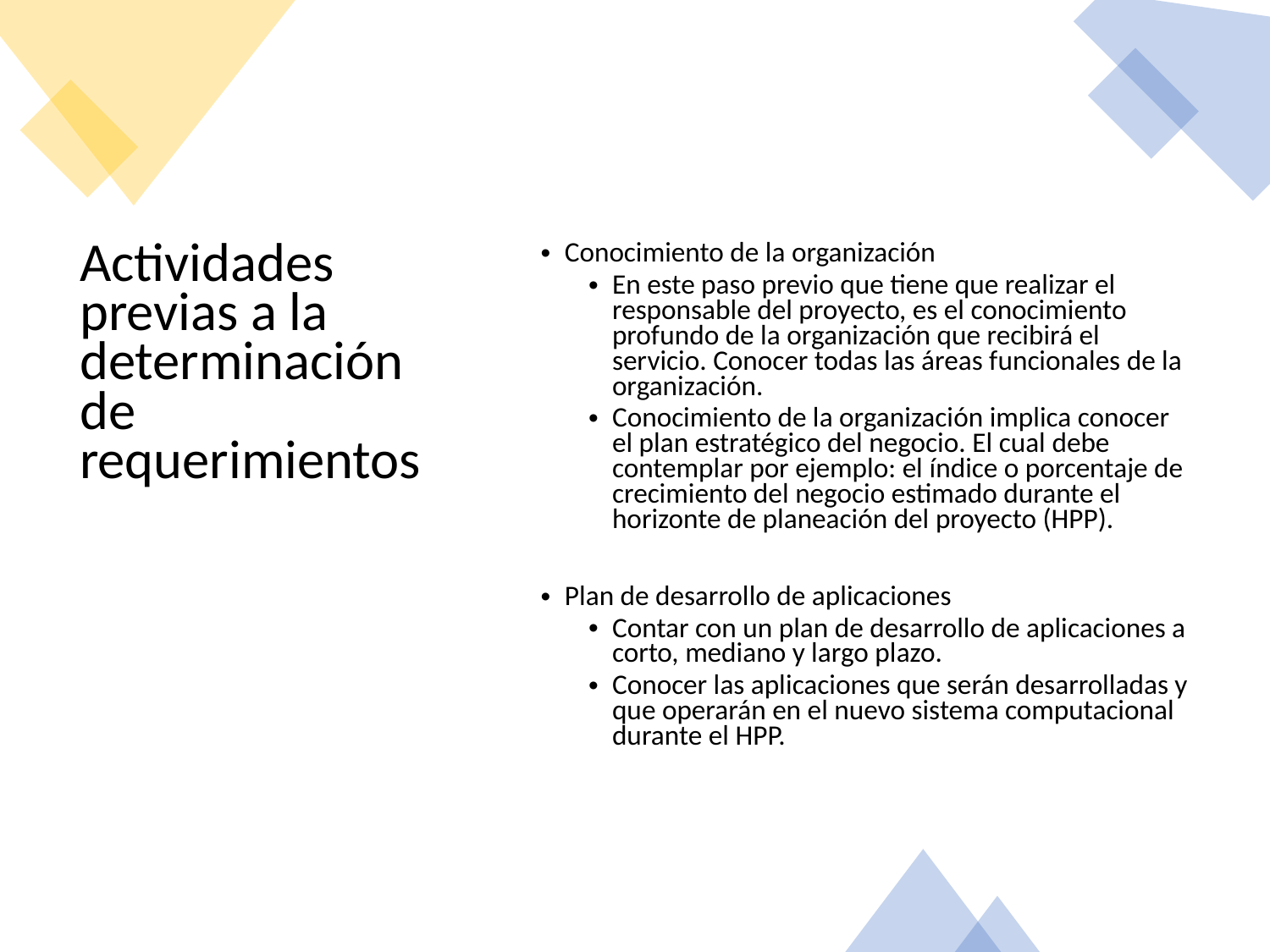

Conocimiento de la organización
En este paso previo que tiene que realizar el responsable del proyecto, es el conocimiento profundo de la organización que recibirá el servicio. Conocer todas las áreas funcionales de la organización.
Conocimiento de la organización implica conocer el plan estratégico del negocio. El cual debe contemplar por ejemplo: el índice o porcentaje de crecimiento del negocio estimado durante el horizonte de planeación del proyecto (HPP).

Plan de desarrollo de aplicaciones
Contar con un plan de desarrollo de aplicaciones a corto, mediano y largo plazo.
Conocer las aplicaciones que serán desarrolladas y que operarán en el nuevo sistema computacional durante el HPP.

# Actividades previas a la determinación de requerimientos